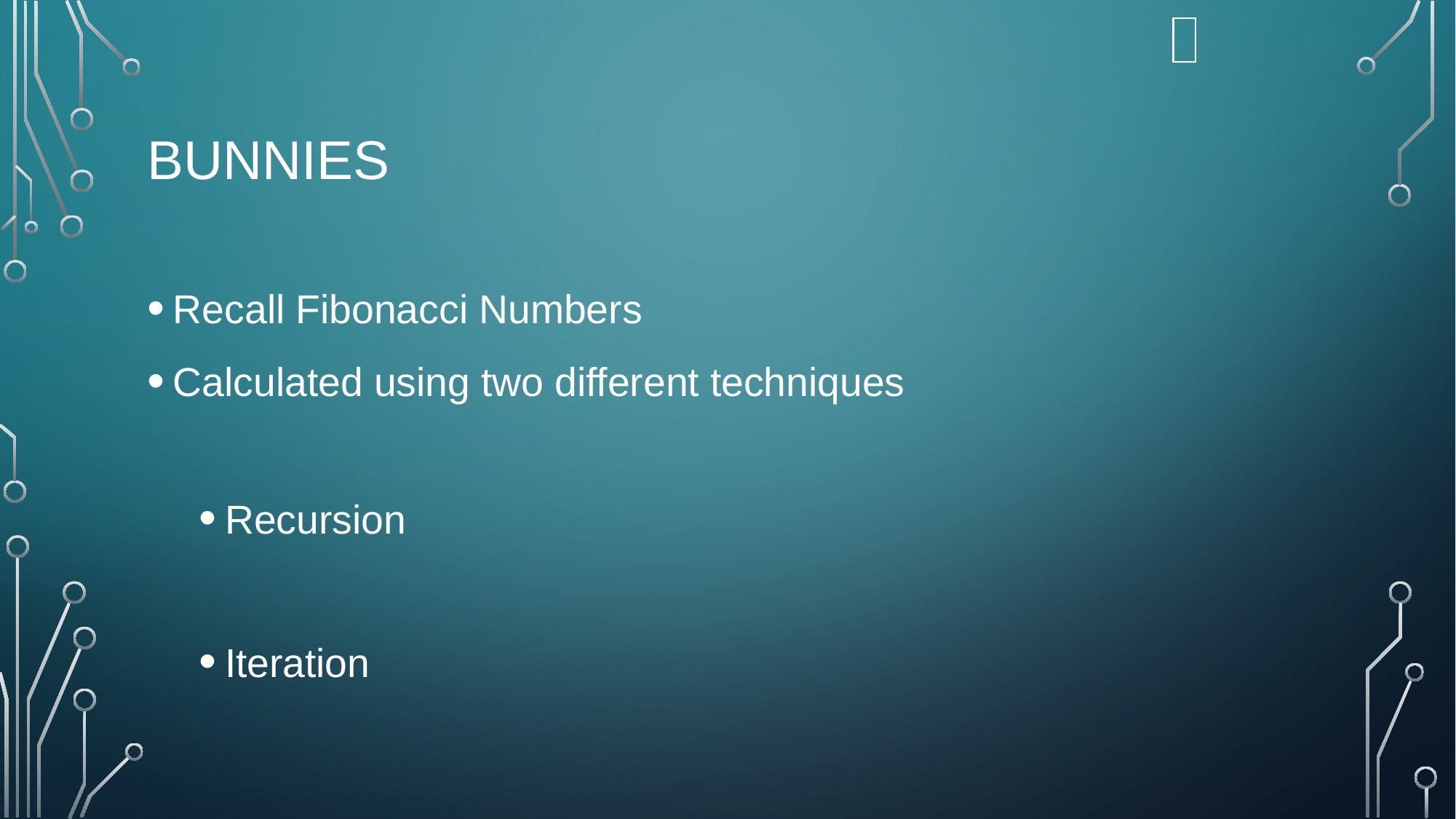

# Bunnies
Recall Fibonacci Numbers
Calculated using two different techniques

Recursion

Iteration